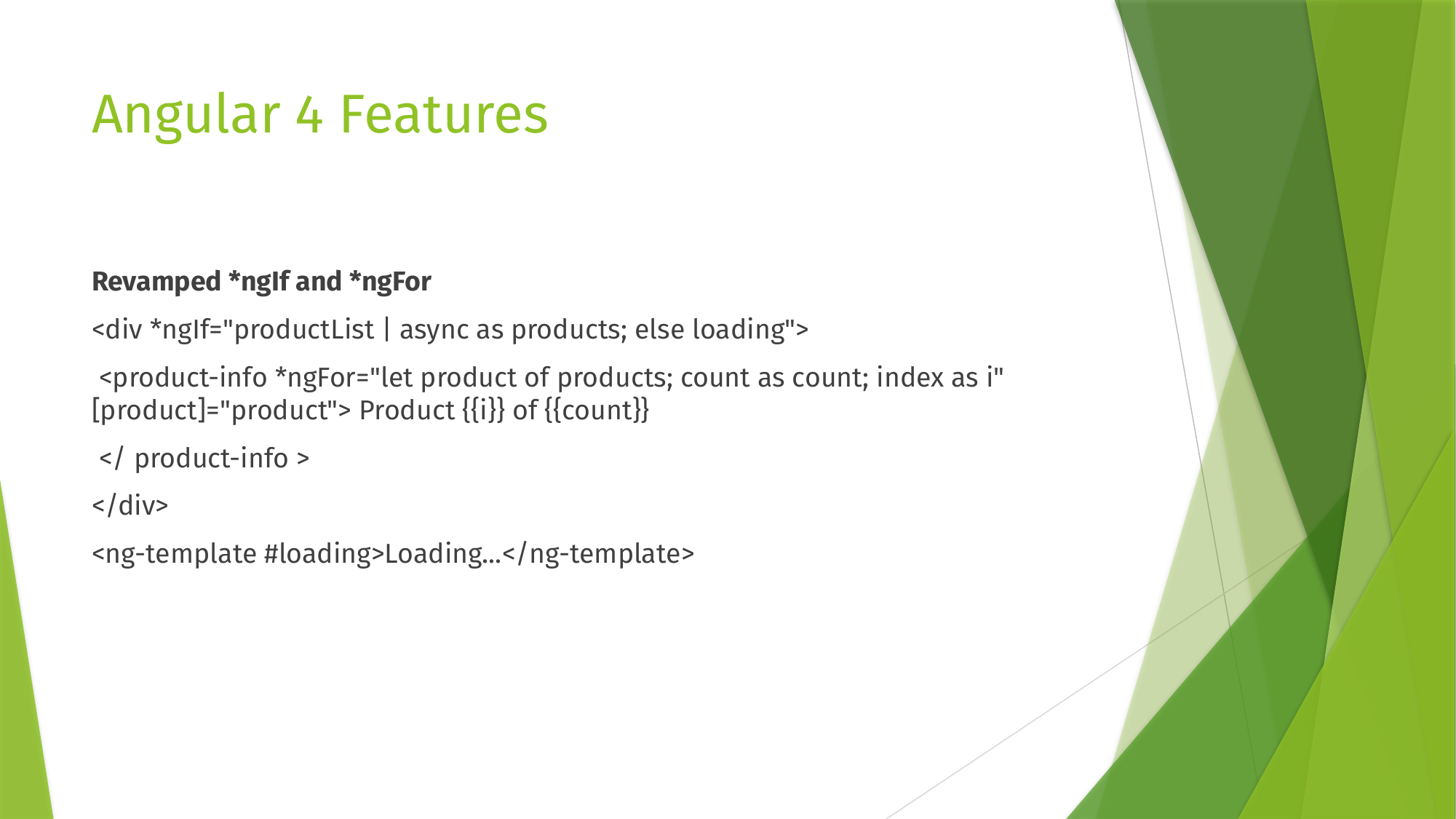

# Angular 4 Features
Revamped *ngIf and *ngFor
<div *ngIf="productList | async as products; else loading">
 <product-info *ngFor="let product of products; count as count; index as i" [product]="product"> Product {{i}} of {{count}}
 </ product-info >
</div>
<ng-template #loading>Loading...</ng-template>